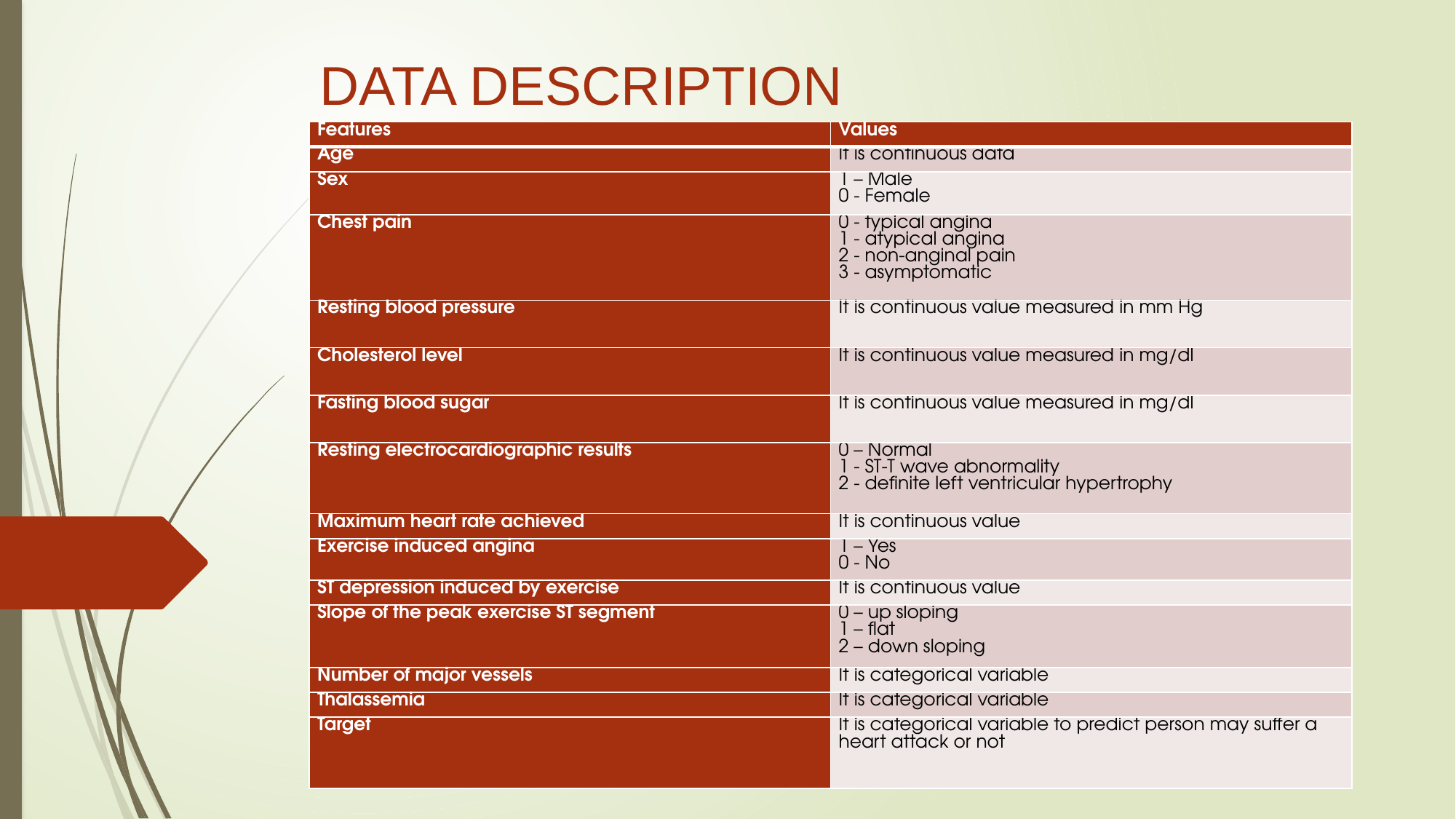

# DATA DESCRIPTION
| Features | Values |
| --- | --- |
| Age | It is continuous data |
| Sex | 1 – Male 0 - Female |
| Chest pain | 0 - typical angina 1 - atypical angina 2 - non-anginal pain 3 - asymptomatic |
| Resting blood pressure | It is continuous value measured in mm Hg |
| Cholesterol level | It is continuous value measured in mg/dl |
| Fasting blood sugar | It is continuous value measured in mg/dl |
| Resting electrocardiographic results | 0 – Normal 1 - ST-T wave abnormality 2 - definite left ventricular hypertrophy |
| Maximum heart rate achieved | It is continuous value |
| Exercise induced angina | 1 – Yes 0 - No |
| ST depression induced by exercise | It is continuous value |
| Slope of the peak exercise ST segment | 0 – up sloping 1 – flat 2 – down sloping |
| Number of major vessels | It is categorical variable |
| Thalassemia | It is categorical variable |
| Target | It is categorical variable to predict person may suffer a heart attack or not |